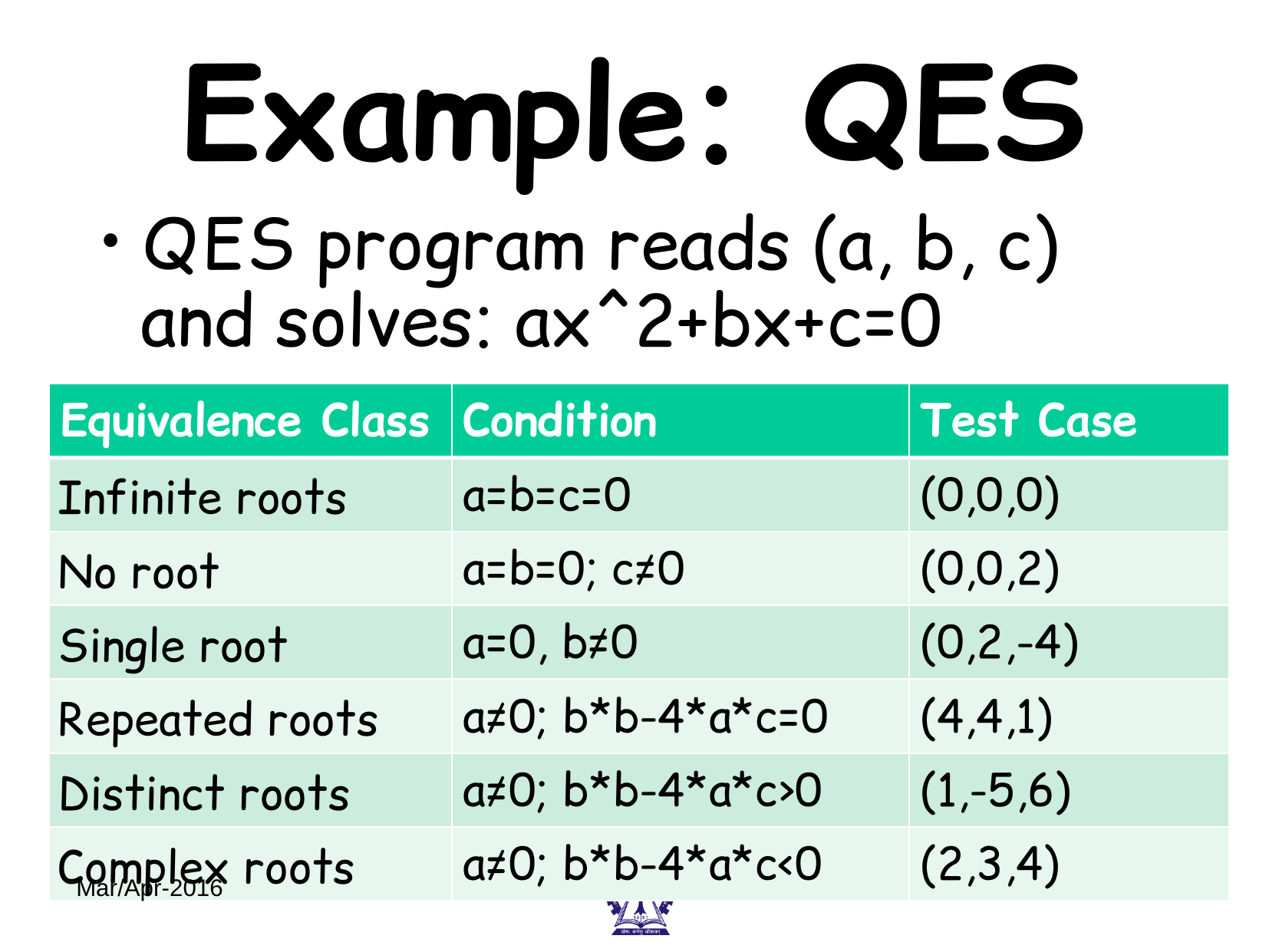

# Example: QES
QES program reads (a, b, c) and solves: ax^2+bx+c=0
| Equivalence Class | Condition | Test Case |
| --- | --- | --- |
| Infinite roots | a=b=c=0 | (0,0,0) |
| No root | a=b=0; c≠0 | (0,0,2) |
| Single root | a=0, b≠0 | (0,2,-4) |
| Repeated roots | a≠0; b\*b-4\*a\*c=0 | (4,4,1) |
| Distinct roots | a≠0; b\*b-4\*a\*c>0 | (1,-5,6) |
| Complex roots | a≠0; b\*b-4\*a\*c<0 | (2,3,4) |
Mar/Apr-2016
43